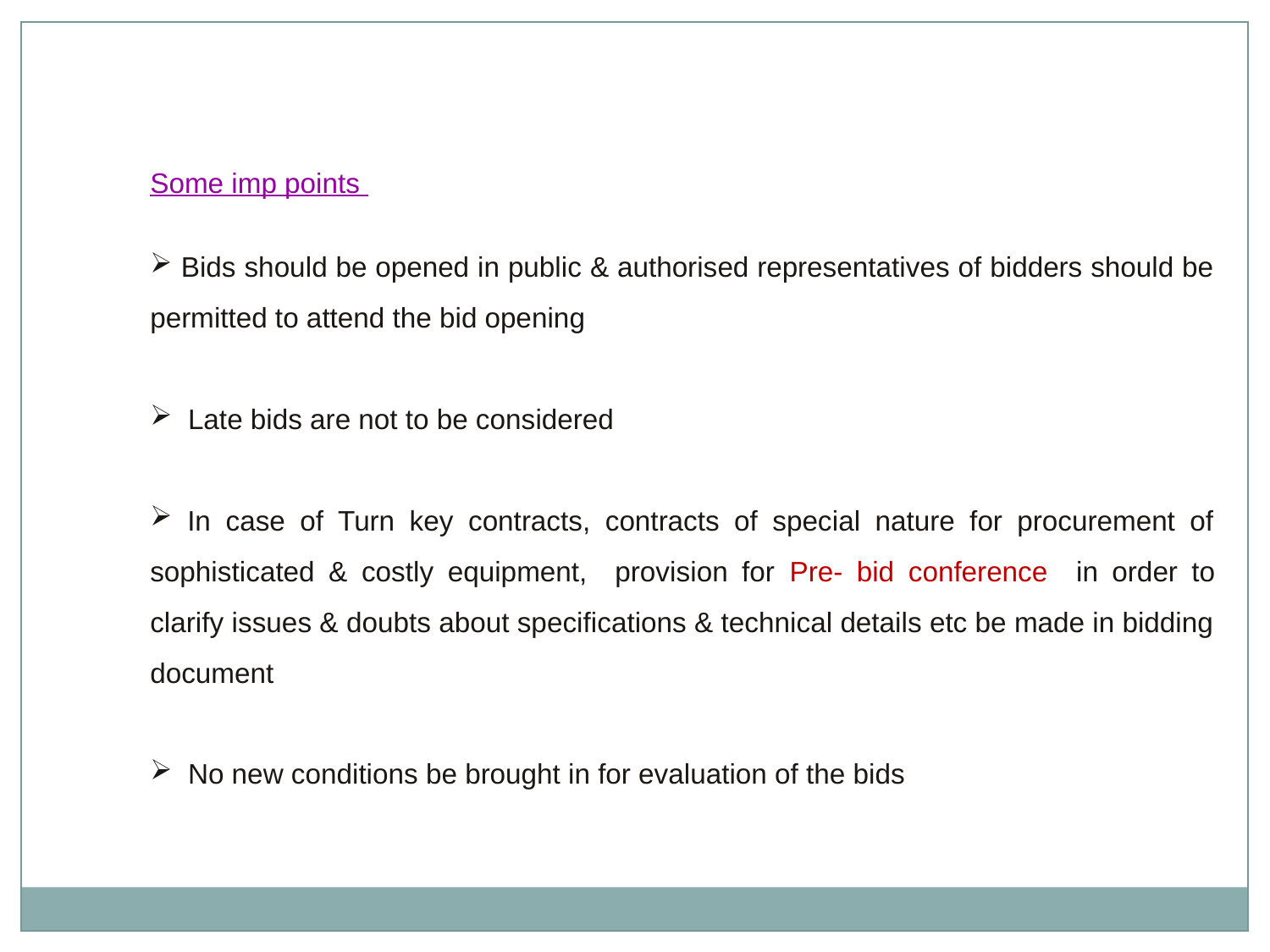

Some imp points

 Bids should be opened in public & authorised representatives of bidders should be permitted to attend the bid opening

  Late bids are not to be considered

 In case of Turn key contracts, contracts of special nature for procurement of sophisticated & costly equipment,  provision for Pre- bid conference  in order to clarify issues & doubts about specifications & technical details etc be made in bidding document

  No new conditions be brought in for evaluation of the bids